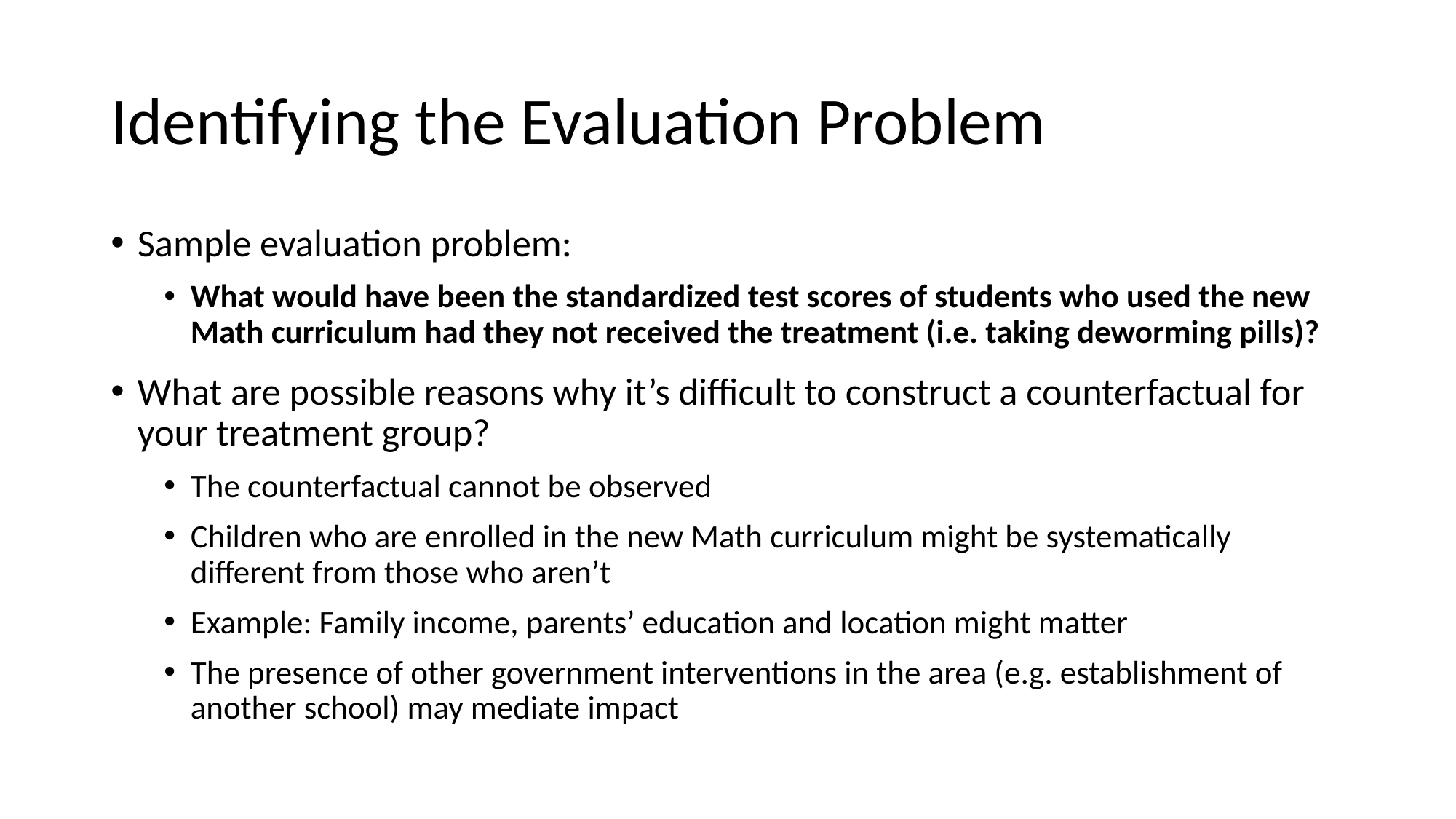

# Identifying the Evaluation Problem
Sample evaluation problem:
What would have been the standardized test scores of students who used the new Math curriculum had they not received the treatment (i.e. taking deworming pills)?
What are possible reasons why it’s difficult to construct a counterfactual for your treatment group?
The counterfactual cannot be observed
Children who are enrolled in the new Math curriculum might be systematically different from those who aren’t
Example: Family income, parents’ education and location might matter
The presence of other government interventions in the area (e.g. establishment of another school) may mediate impact